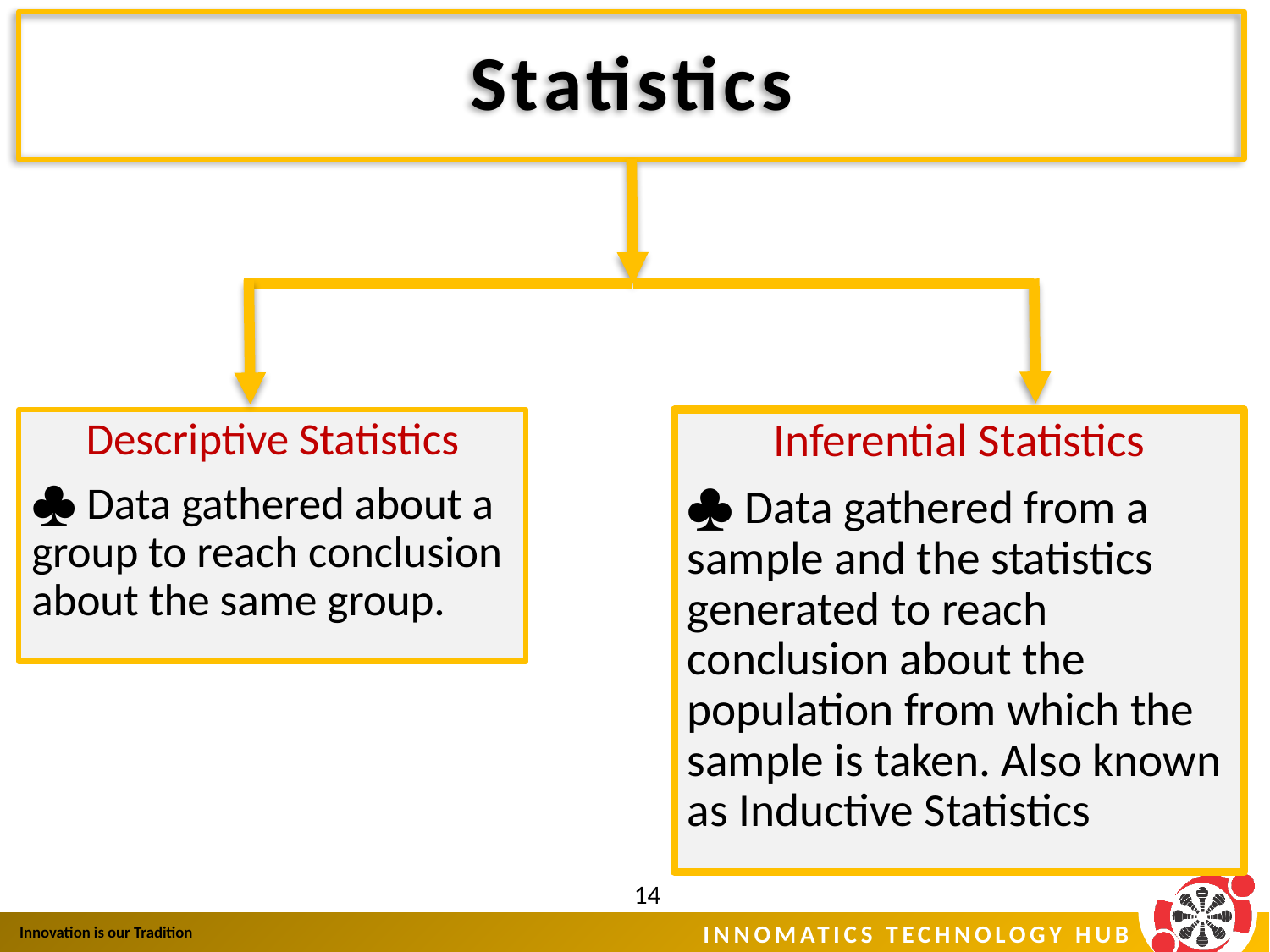

# Statistics
Descriptive Statistics
♣ Data gathered about a group to reach conclusion about the same group.

Inferential Statistics
♣ Data gathered from a sample and the statistics generated to reach conclusion about the population from which the sample is taken. Also known as Inductive Statistics